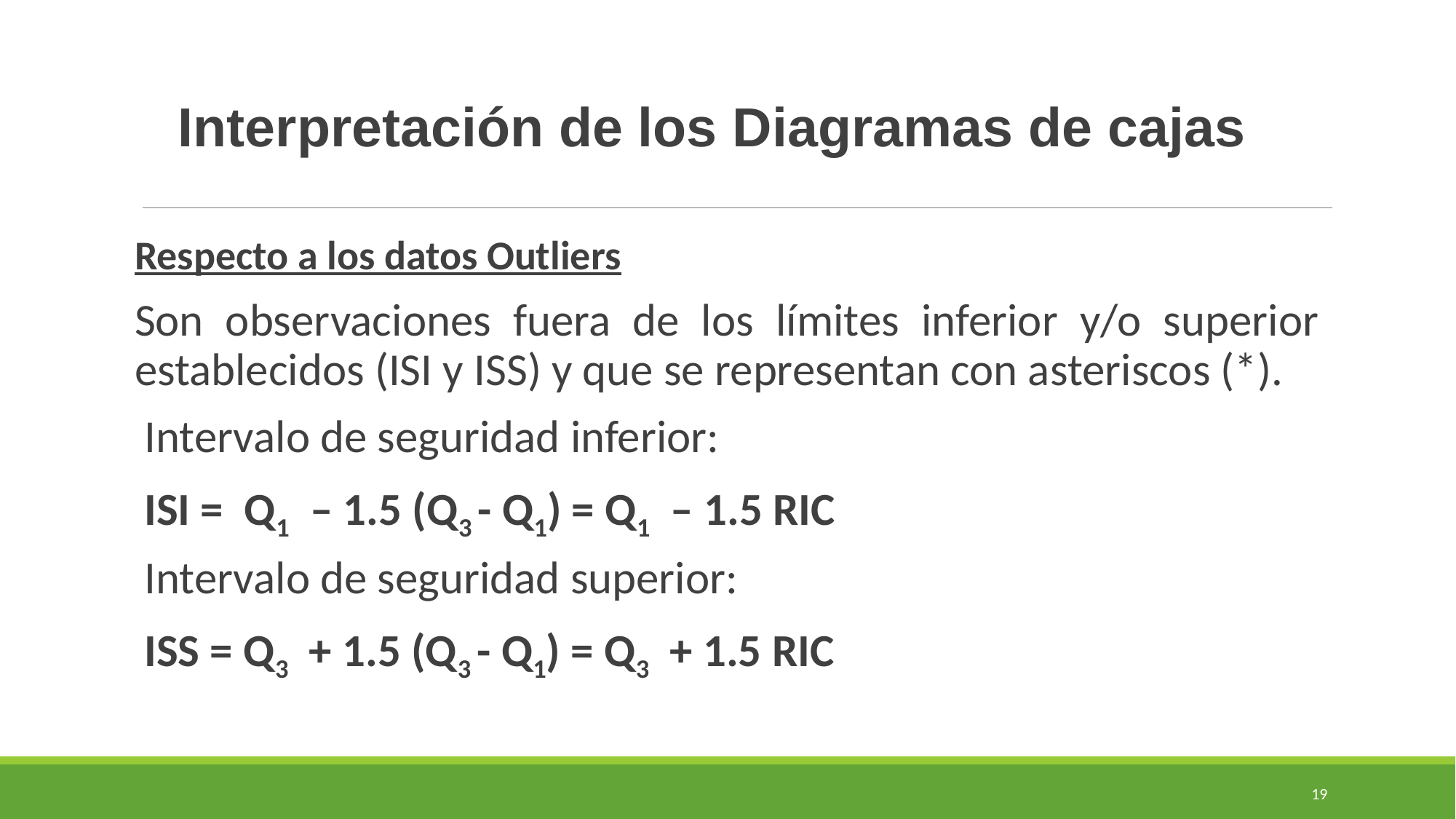

Interpretación de los Diagramas de cajas
Respecto a los datos Outliers
Son observaciones fuera de los límites inferior y/o superior establecidos (ISI y ISS) y que se representan con asteriscos (*).
Intervalo de seguridad inferior:
ISI =  Q1  – 1.5 (Q3 - Q1) = Q1  – 1.5 RIC
Intervalo de seguridad superior:
ISS = Q3  + 1.5 (Q3 - Q1) = Q3  + 1.5 RIC

19